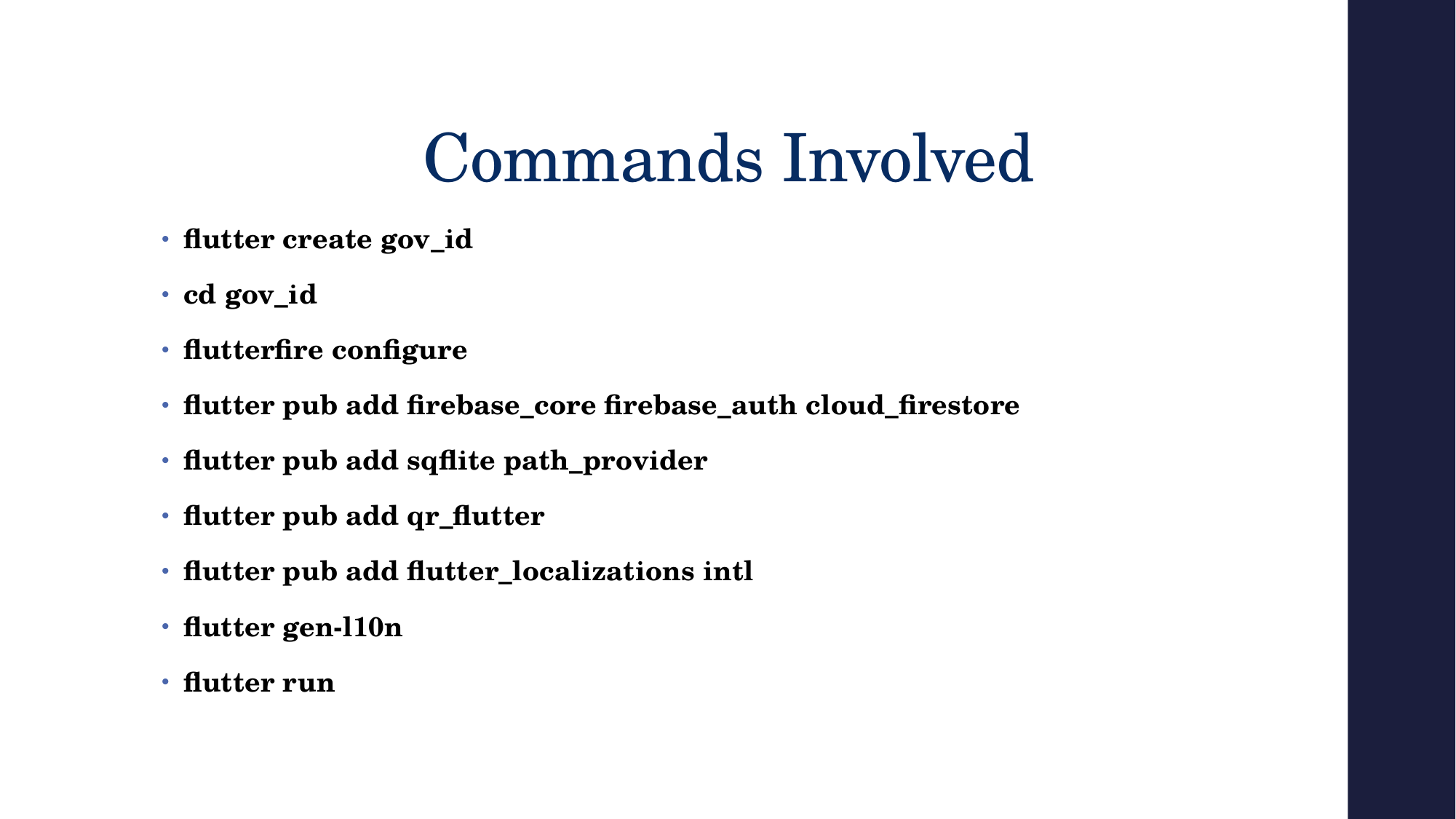

# Commands Involved
flutter create gov_id
cd gov_id
flutterfire configure
flutter pub add firebase_core firebase_auth cloud_firestore
flutter pub add sqflite path_provider
flutter pub add qr_flutter
flutter pub add flutter_localizations intl
flutter gen-l10n
flutter run